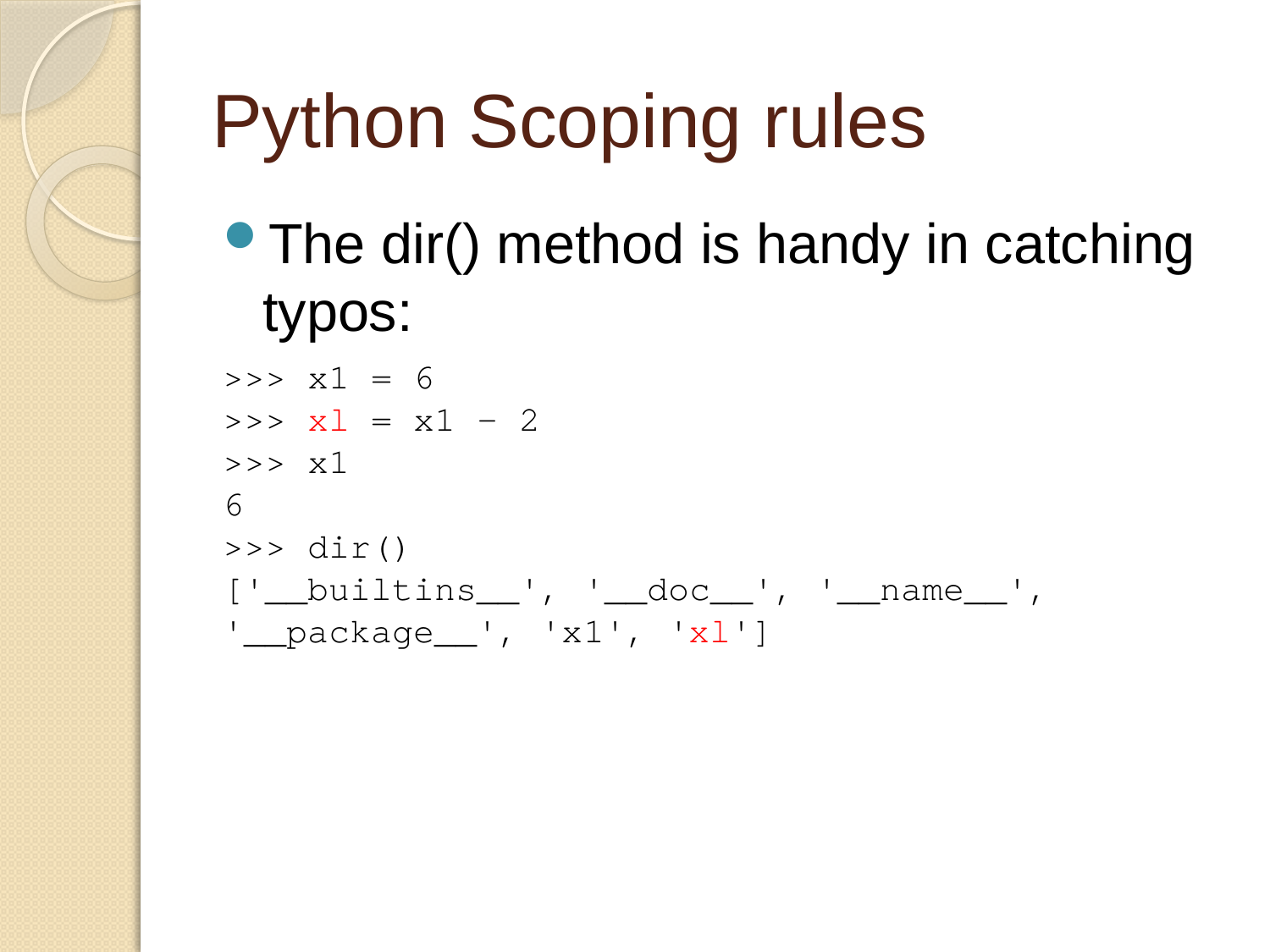

# Python Scoping rules
The dir() method is handy in catching typos:
>>> x1 = 6
>>> xl = x1 - 2
>>> x1
6
>>> dir()
['__builtins__', '__doc__', '__name__', '__package__', 'x1', 'xl']